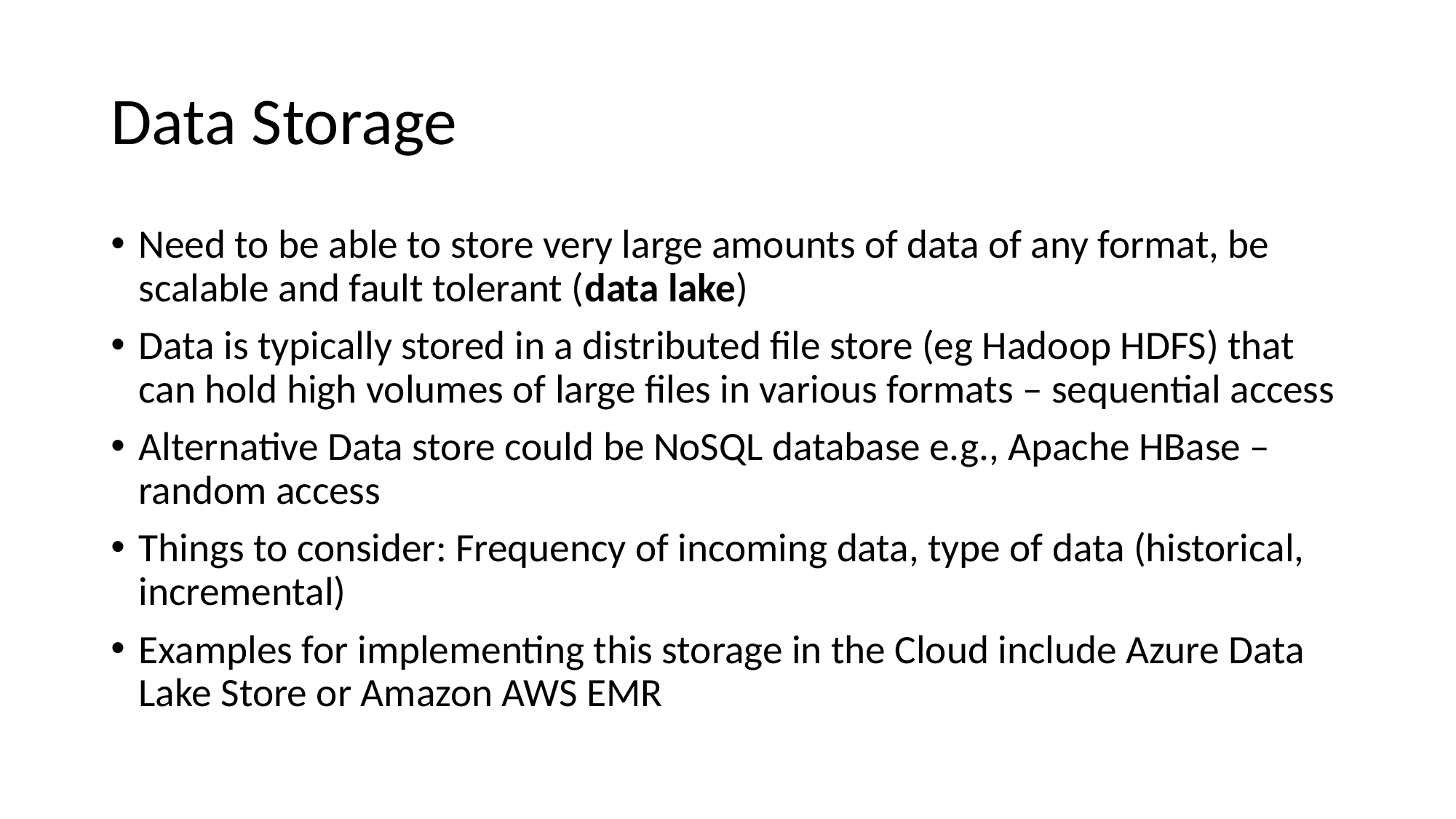

# Data Storage
Need to be able to store very large amounts of data of any format, be scalable and fault tolerant (data lake)
Data is typically stored in a distributed file store (eg Hadoop HDFS) that can hold high volumes of large files in various formats – sequential access
Alternative Data store could be NoSQL database e.g., Apache HBase – random access
Things to consider: Frequency of incoming data, type of data (historical, incremental)
Examples for implementing this storage in the Cloud include Azure Data Lake Store or Amazon AWS EMR